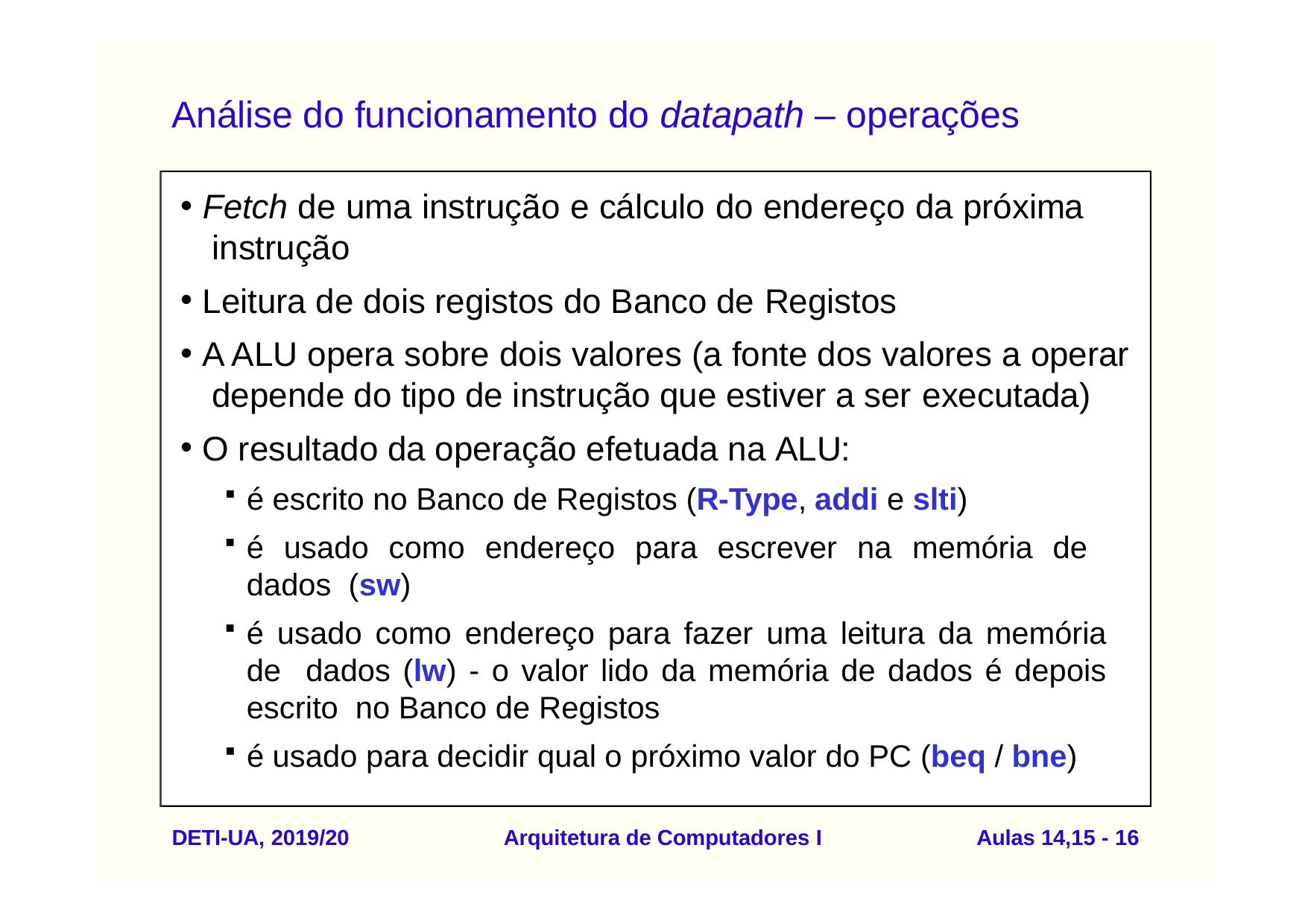

# Análise do funcionamento do datapath – operações

Fetch de uma instrução e cálculo do endereço da próxima  instrução
Leitura de dois registos do Banco de Registos
A ALU opera sobre dois valores (a fonte dos valores a operar  depende do tipo de instrução que estiver a ser executada)
O resultado da operação efetuada na ALU:
é escrito no Banco de Registos (R-Type, addi e slti)
é usado como endereço para escrever na memória de dados  (sw)
é usado como endereço para fazer uma leitura da memória de  dados (lw) - o valor lido da memória de dados é depois escrito  no Banco de Registos
é usado para decidir qual o próximo valor do PC (beq / bne)
DETI-UA, 2019/20
Arquitetura de Computadores I
Aulas 14,15 - 16